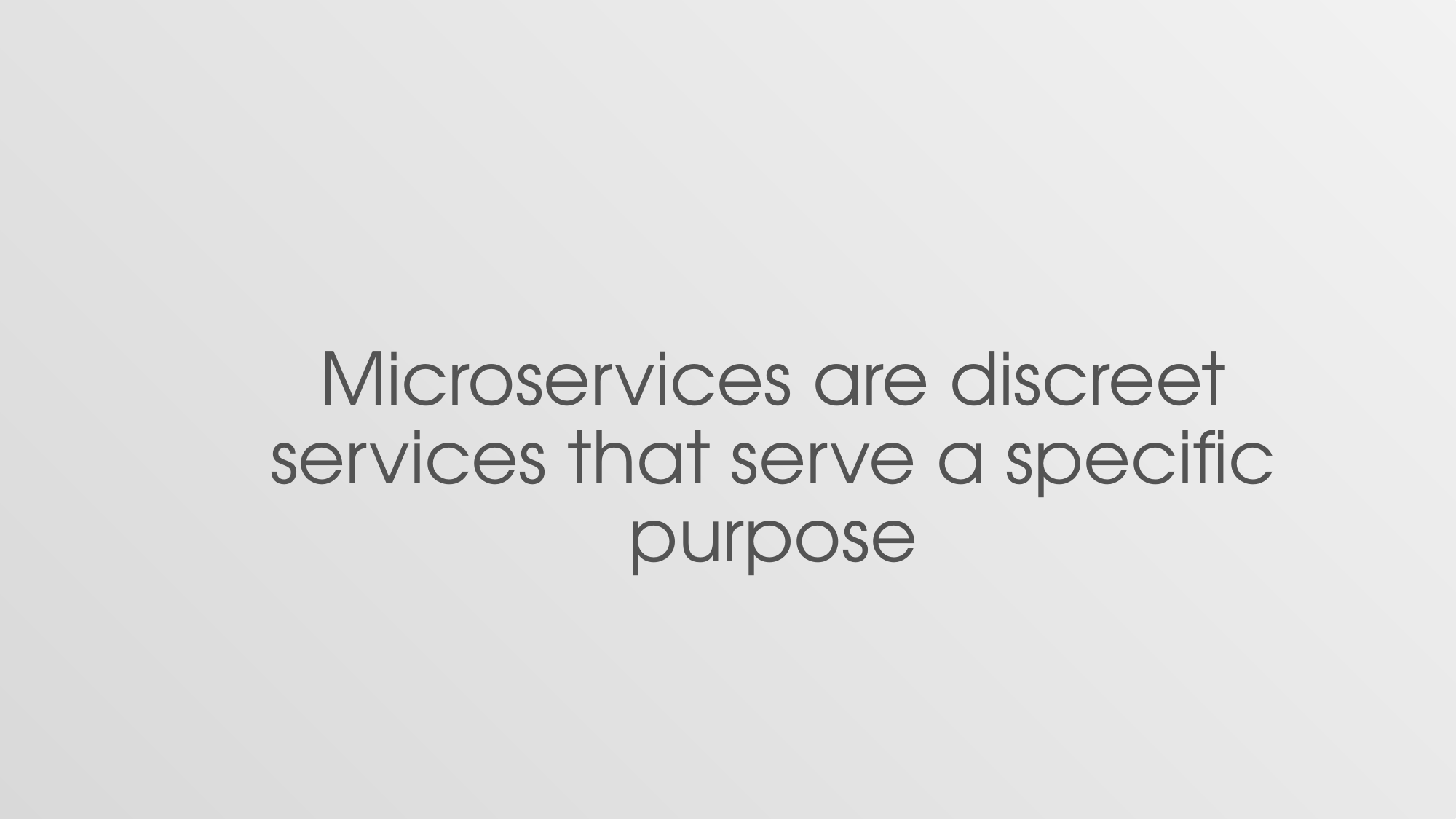

Microservices are discreet services that serve a specific purpose